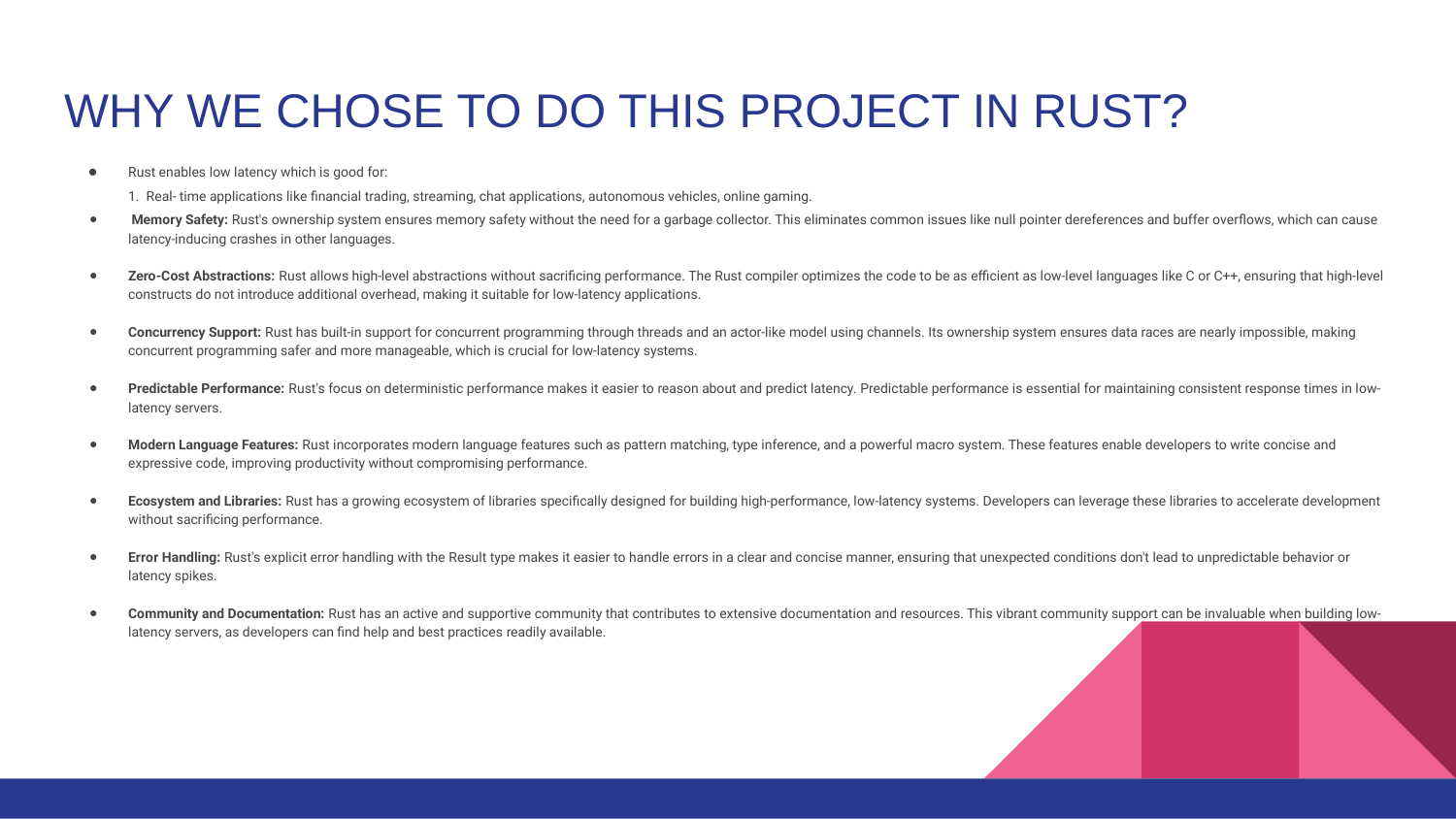

# WHY WE CHOSE TO DO THIS PROJECT IN RUST?
Rust enables low latency which is good for:
1.  Real- time applications like financial trading, streaming, chat applications, autonomous vehicles, online gaming.
 Memory Safety: Rust's ownership system ensures memory safety without the need for a garbage collector. This eliminates common issues like null pointer dereferences and buffer overflows, which can cause latency-inducing crashes in other languages.

Zero-Cost Abstractions: Rust allows high-level abstractions without sacrificing performance. The Rust compiler optimizes the code to be as efficient as low-level languages like C or C++, ensuring that high-level constructs do not introduce additional overhead, making it suitable for low-latency applications.

Concurrency Support: Rust has built-in support for concurrent programming through threads and an actor-like model using channels. Its ownership system ensures data races are nearly impossible, making concurrent programming safer and more manageable, which is crucial for low-latency systems.

Predictable Performance: Rust's focus on deterministic performance makes it easier to reason about and predict latency. Predictable performance is essential for maintaining consistent response times in low-latency servers.

Modern Language Features: Rust incorporates modern language features such as pattern matching, type inference, and a powerful macro system. These features enable developers to write concise and expressive code, improving productivity without compromising performance.

Ecosystem and Libraries: Rust has a growing ecosystem of libraries specifically designed for building high-performance, low-latency systems. Developers can leverage these libraries to accelerate development without sacrificing performance.

Error Handling: Rust's explicit error handling with the Result type makes it easier to handle errors in a clear and concise manner, ensuring that unexpected conditions don't lead to unpredictable behavior or latency spikes.

Community and Documentation: Rust has an active and supportive community that contributes to extensive documentation and resources. This vibrant community support can be invaluable when building low-latency servers, as developers can find help and best practices readily available.